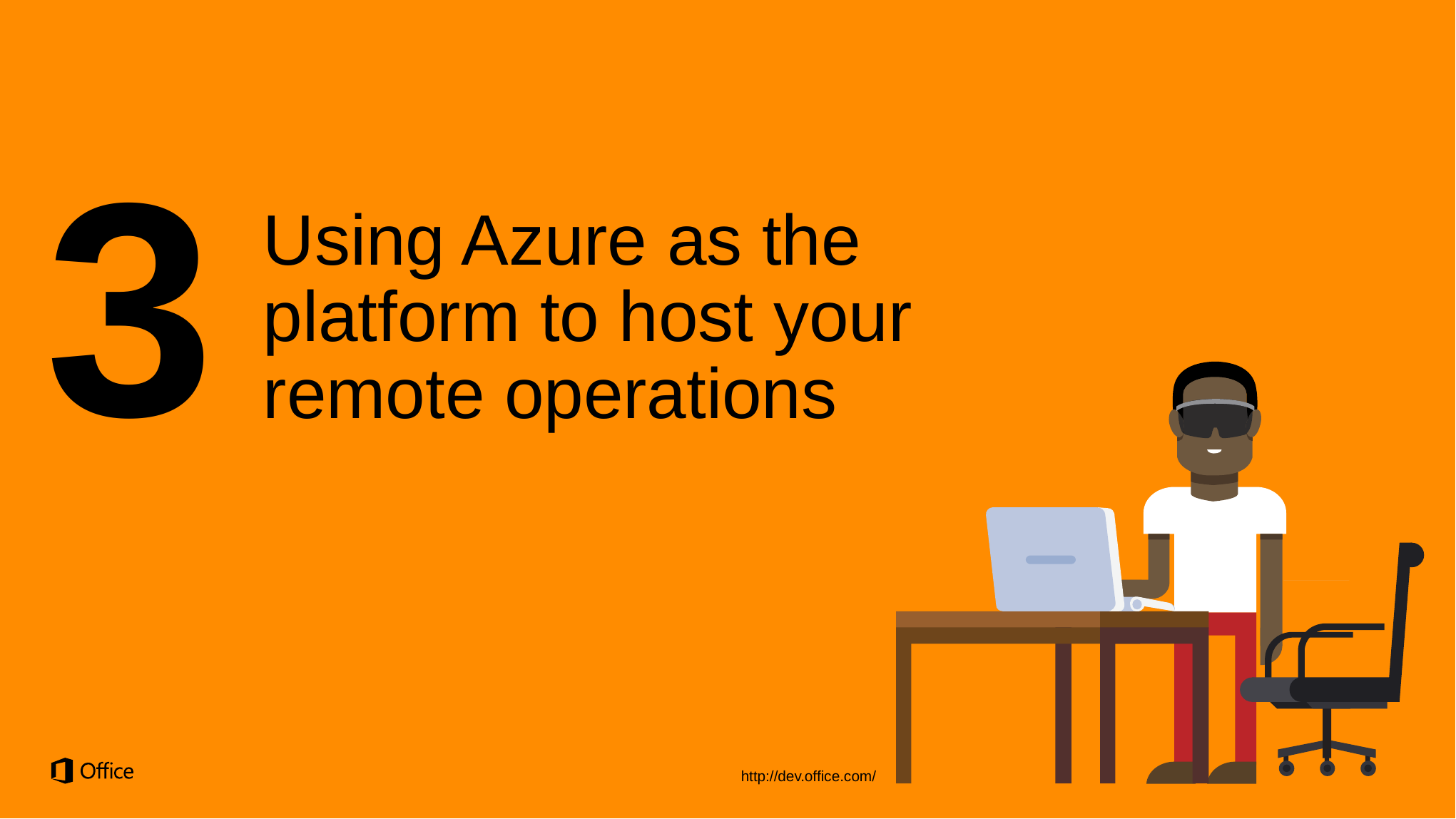

3
Using Azure as the platform to host your remote operations